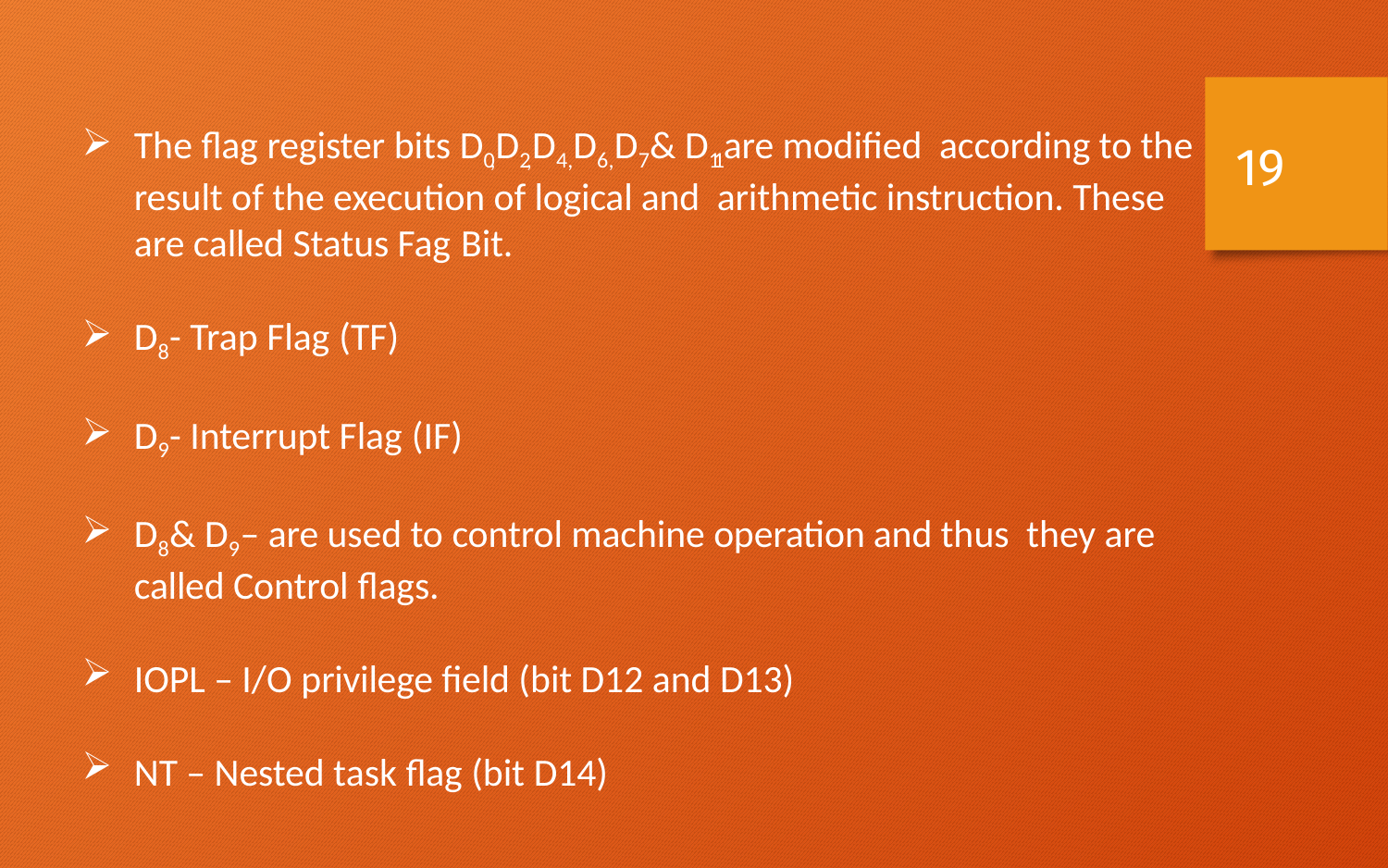

19
The flag register bits D0,D2 , D4 ,D6 , D7 & D11 are modified  according to the result of the execution of logical and  arithmetic instruction. These are called Status Fag Bit.

D8 - Trap Flag (TF)

D9 - Interrupt Flag (IF)

D8 & D9 – are used to control machine operation and thus  they are called Control flags.

IOPL – I/O privilege field (bit D12 and D13)

NT – Nested task flag (bit D14)